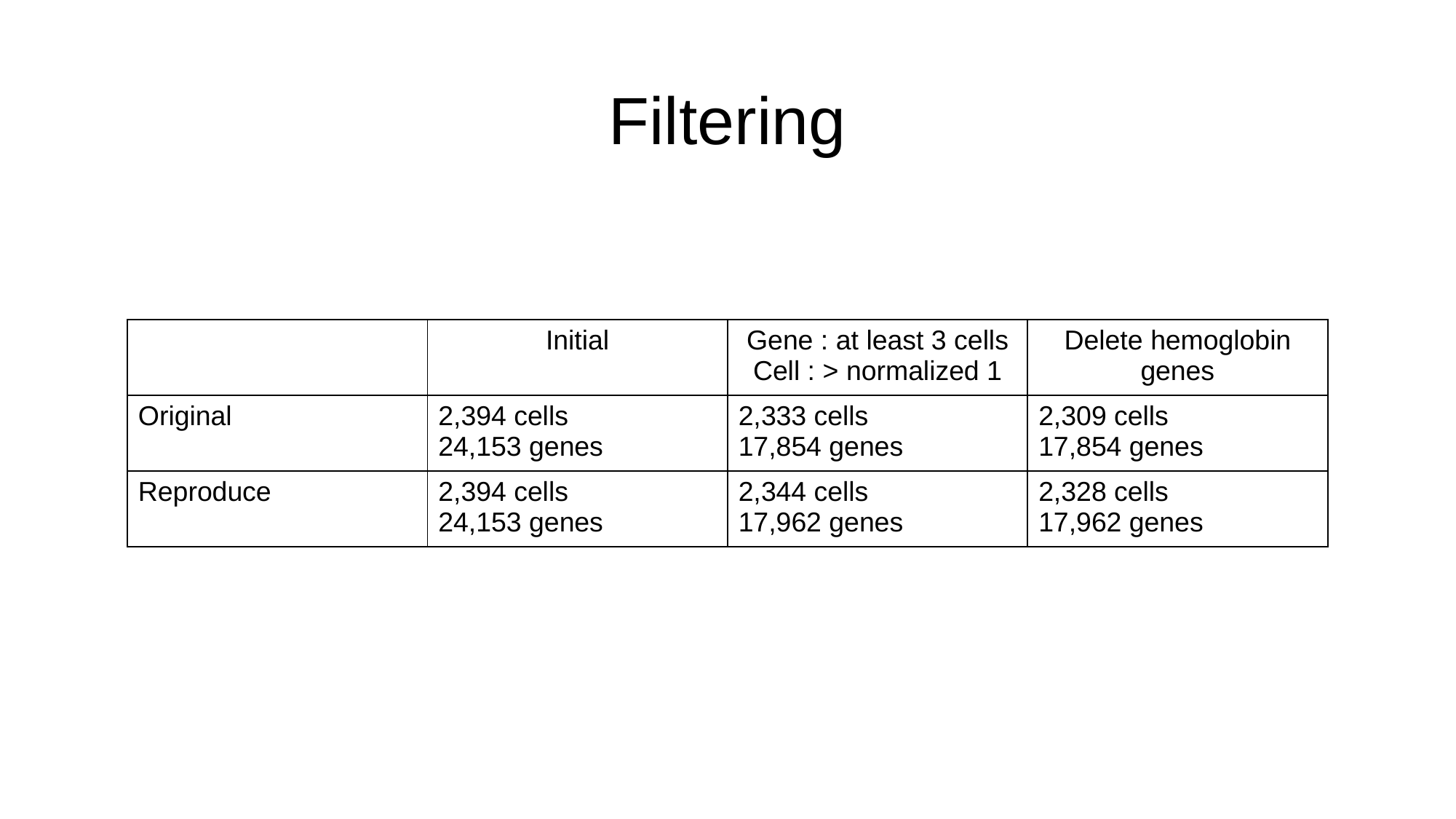

# Filtering
|  | Initial | Gene : at least 3 cells Cell : > normalized 1 | Delete hemoglobin genes |
| --- | --- | --- | --- |
| Original | 2,394 cells 24,153 genes | 2,333 cells 17,854 genes | 2,309 cells 17,854 genes |
| Reproduce | 2,394 cells 24,153 genes | 2,344 cells 17,962 genes | 2,328 cells 17,962 genes |